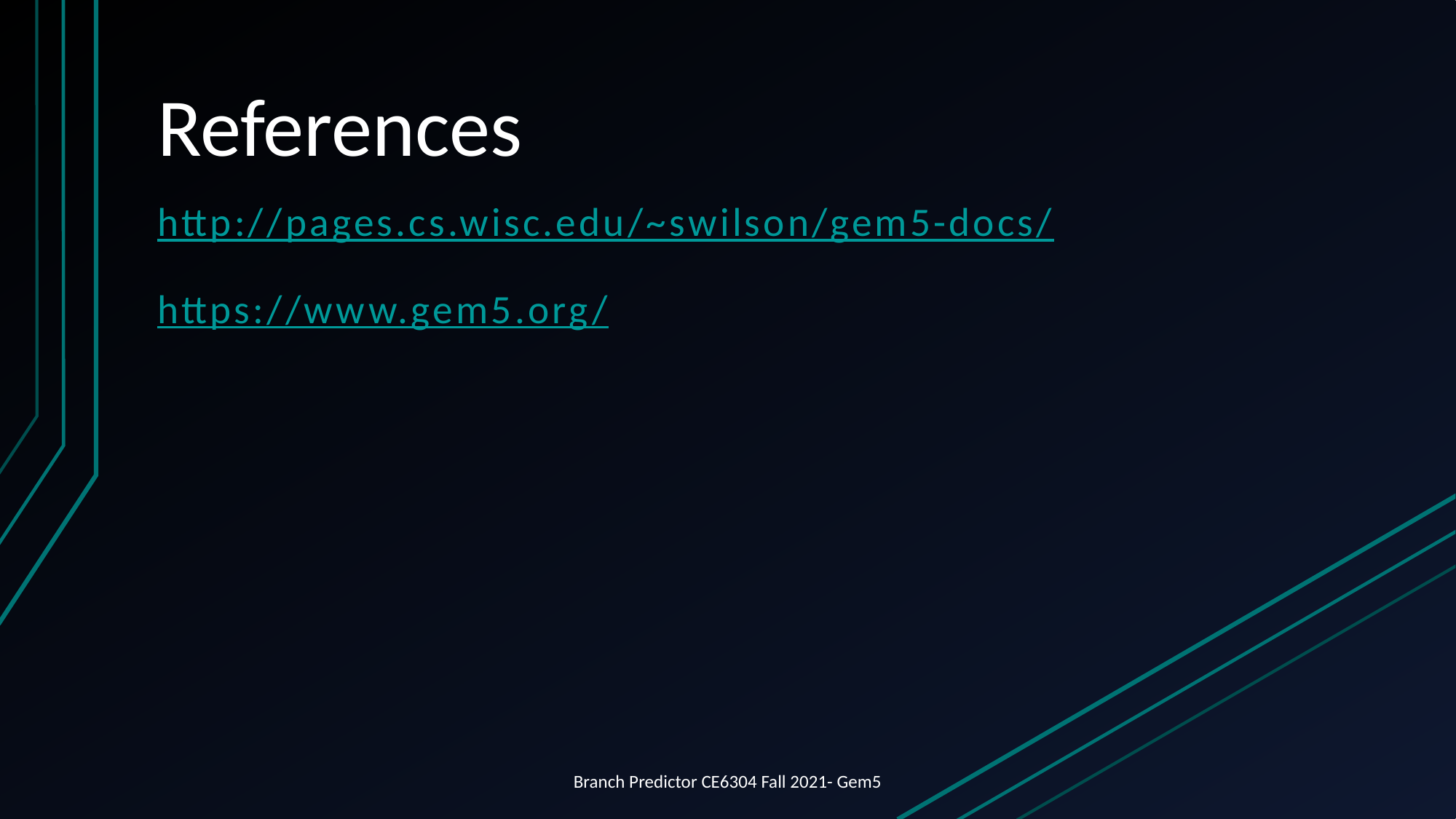

# References
http://pages.cs.wisc.edu/~swilson/gem5-docs/

https://www.gem5.org/

Branch Predictor CE6304 Fall 2021- Gem5